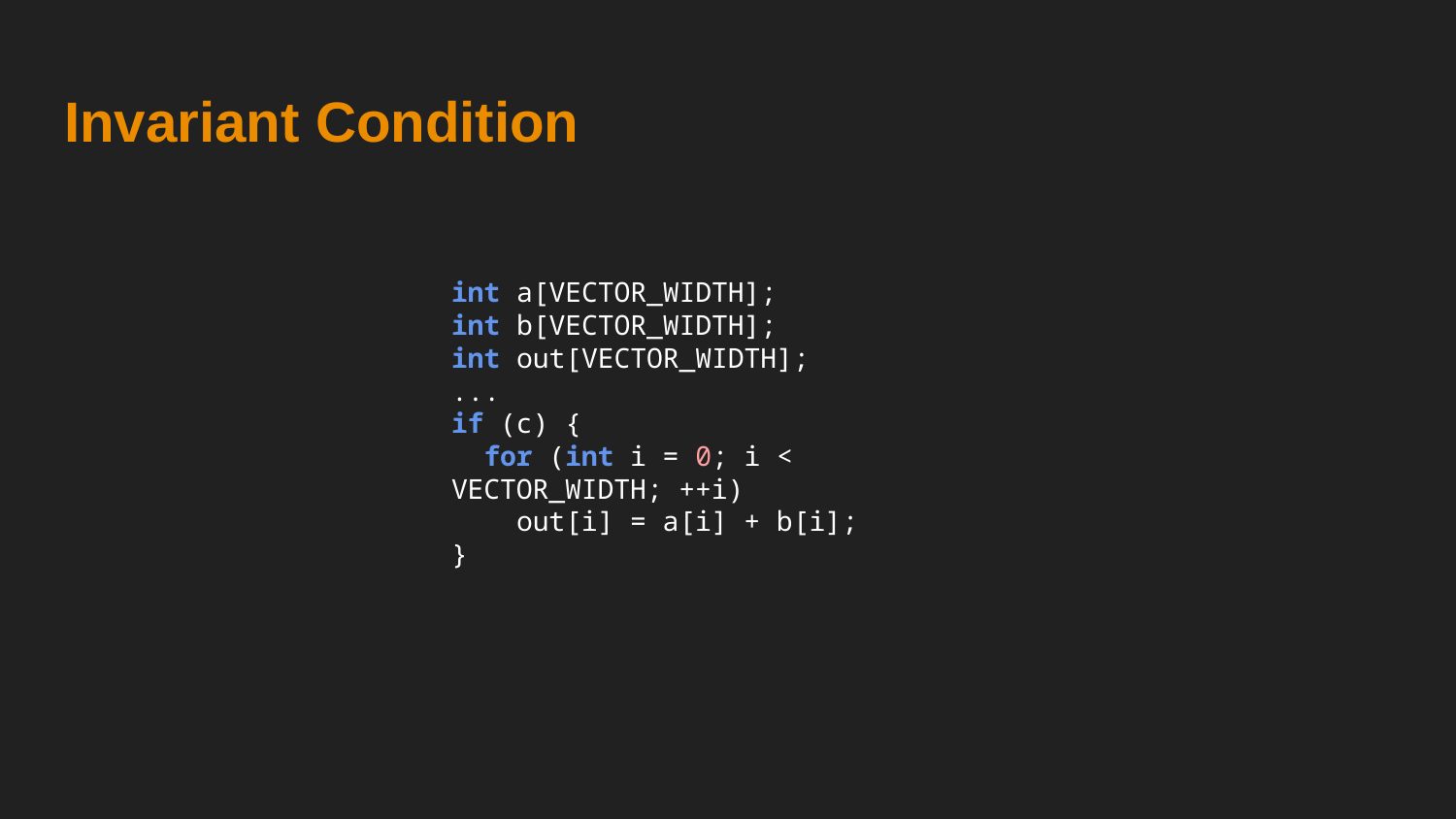

# Invariant Condition
int a[VECTOR_WIDTH];
int b[VECTOR_WIDTH];
int out[VECTOR_WIDTH];
...
if (c) {
  for (int i = 0; i < VECTOR_WIDTH; ++i)
    out[i] = a[i] + b[i];
}